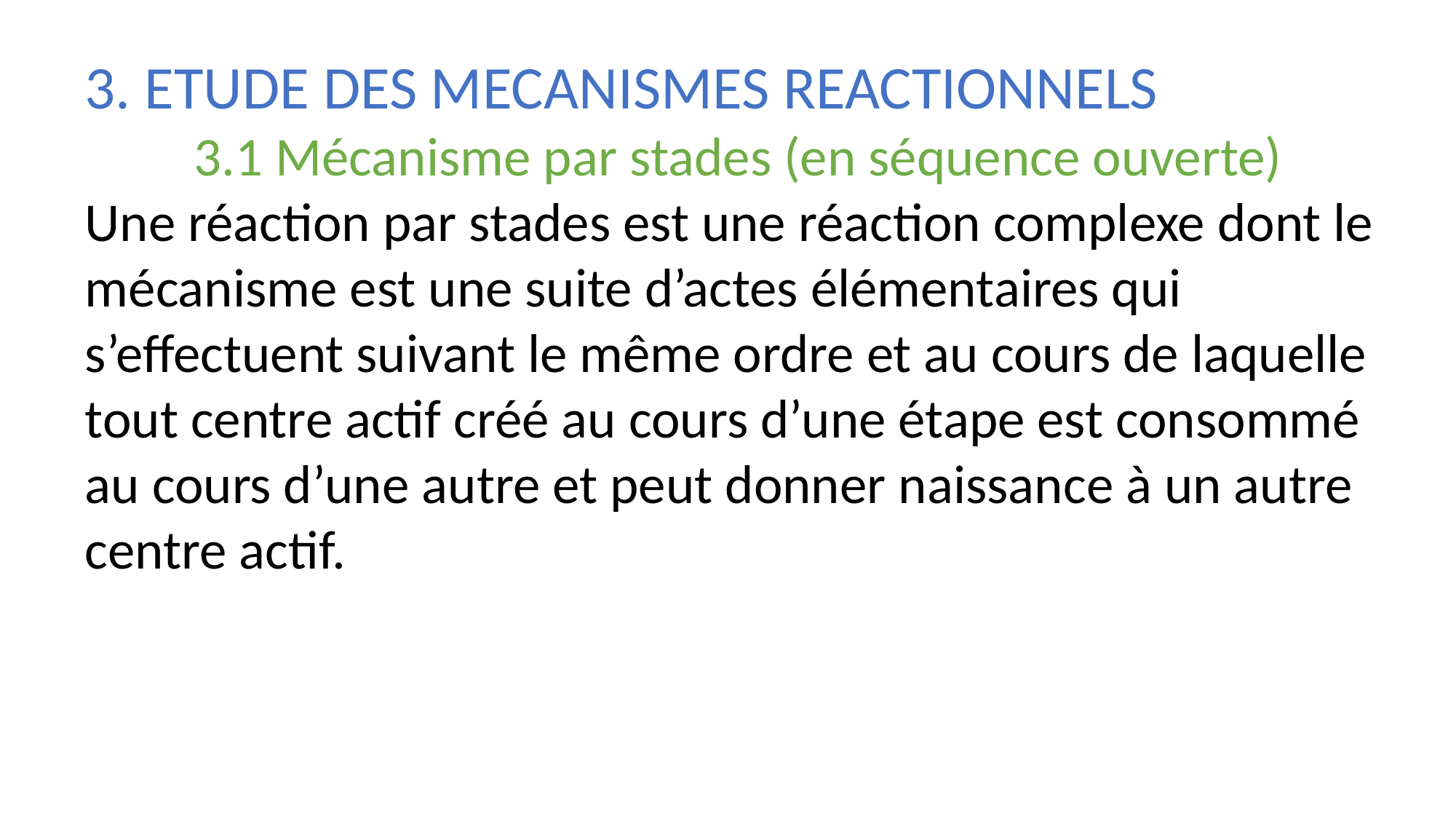

3. ETUDE DES MECANISMES REACTIONNELS
	3.1 Mécanisme par stades (en séquence ouverte)
Une réaction par stades est une réaction complexe dont le mécanisme est une suite d’actes élémentaires qui s’effectuent suivant le même ordre et au cours de laquelle tout centre actif créé au cours d’une étape est consommé au cours d’une autre et peut donner naissance à un autre centre actif.